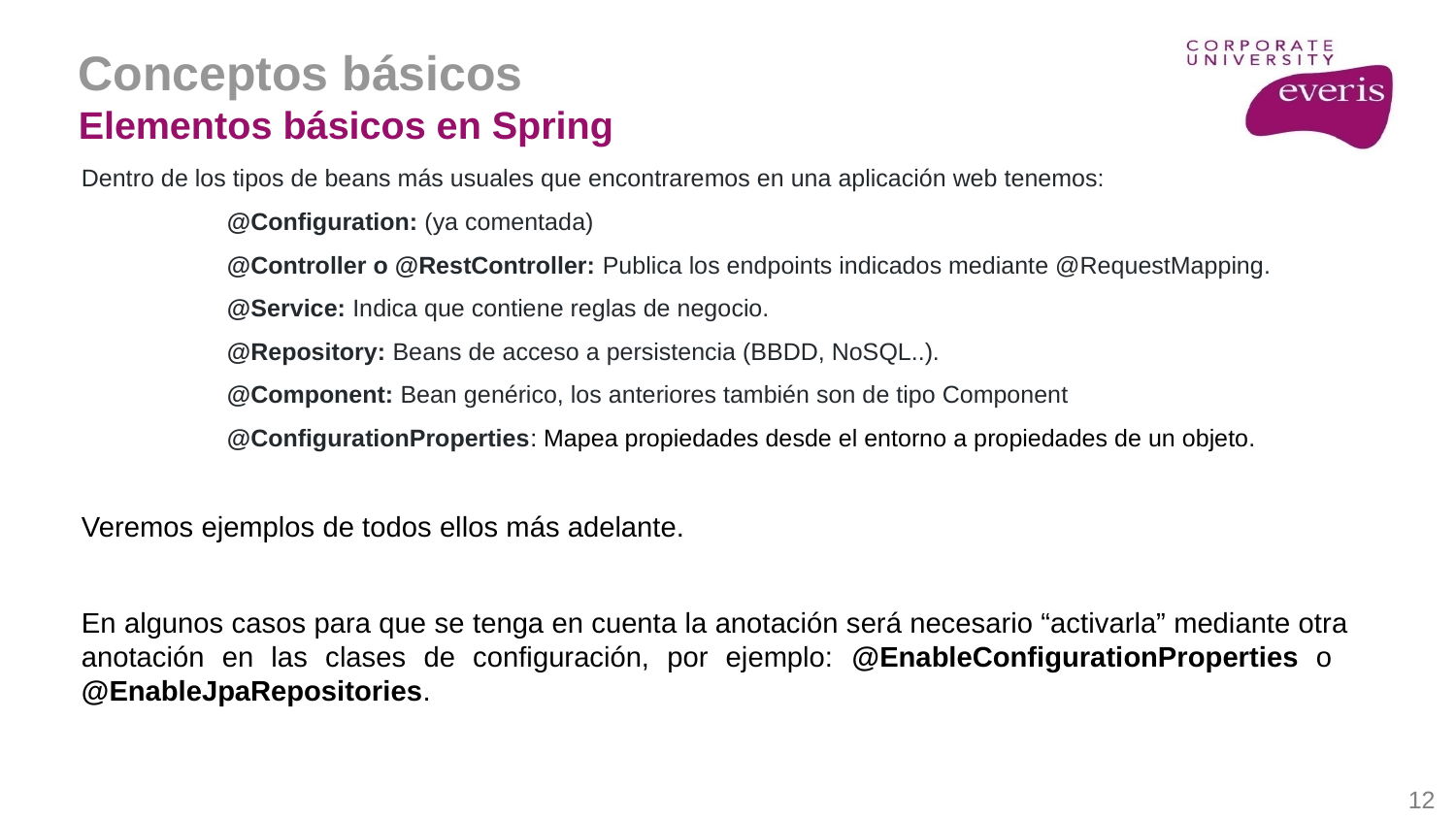

Conceptos básicos
Elementos básicos en Spring
Dentro de los tipos de beans más usuales que encontraremos en una aplicación web tenemos:
	@Configuration: (ya comentada)
	@Controller o @RestController: Publica los endpoints indicados mediante @RequestMapping.
	@Service: Indica que contiene reglas de negocio.
	@Repository: Beans de acceso a persistencia (BBDD, NoSQL..).
	@Component: Bean genérico, los anteriores también son de tipo Component
	@ConfigurationProperties: Mapea propiedades desde el entorno a propiedades de un objeto.

Veremos ejemplos de todos ellos más adelante.

En algunos casos para que se tenga en cuenta la anotación será necesario “activarla” mediante otra anotación en las clases de configuración, por ejemplo: @EnableConfigurationProperties o  @EnableJpaRepositories.